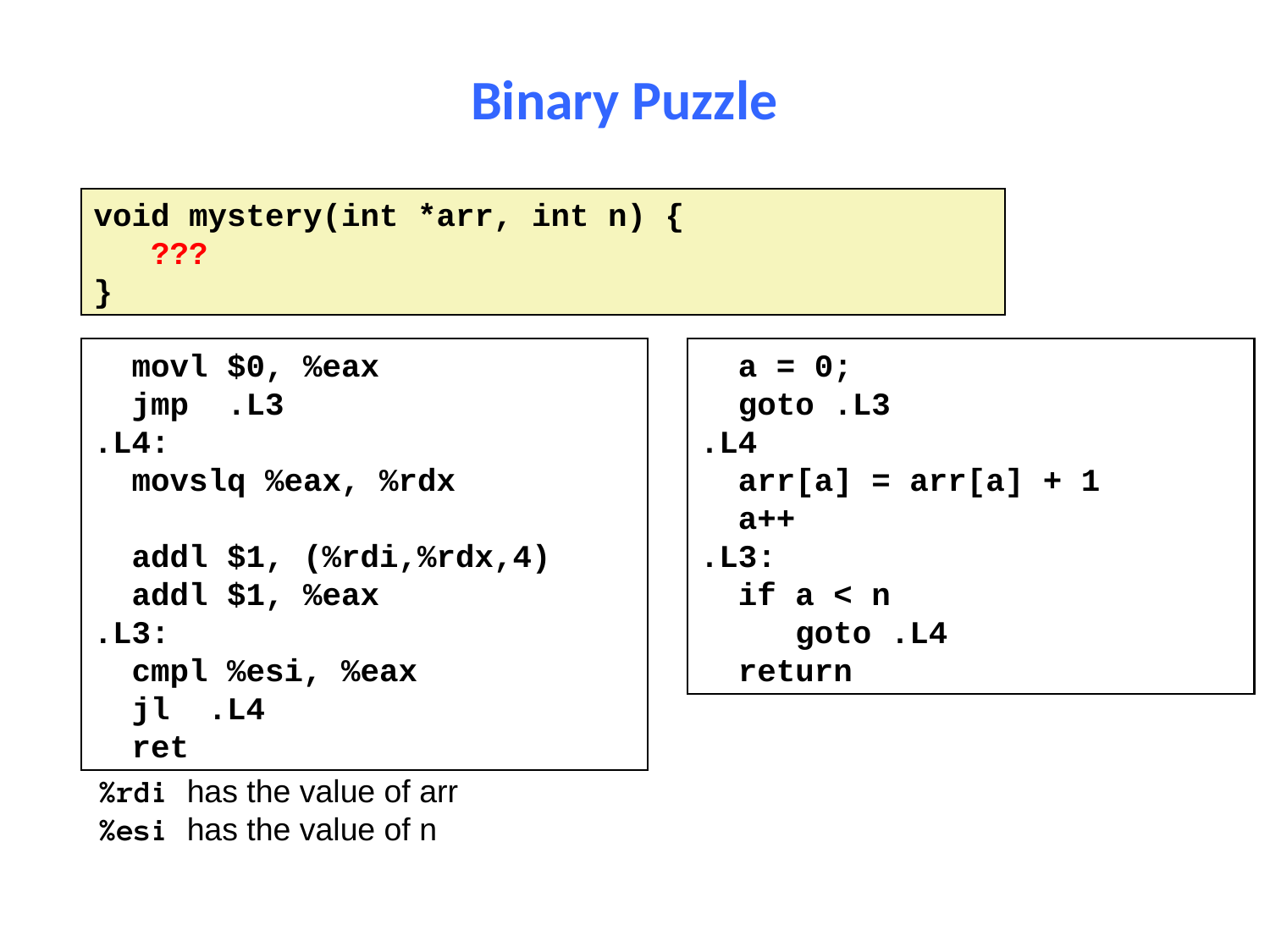

# Binary Puzzle
void mystery(int *arr, int n) {
   ???
}
  movl $0, %eax
  jmp  .L3
.L4:
  movslq %eax, %rdx
  addl $1, (%rdi,%rdx,4)
  addl $1, %eax
.L3:
  cmpl %esi, %eax
  jl  .L4
  ret
  a = 0;
  goto .L3
.L4
  arr[a] = arr[a] + 1
  a++
.L3:
  if a < n
     goto .L4
  return
%rdi has the value of arr
%esi has the value of n